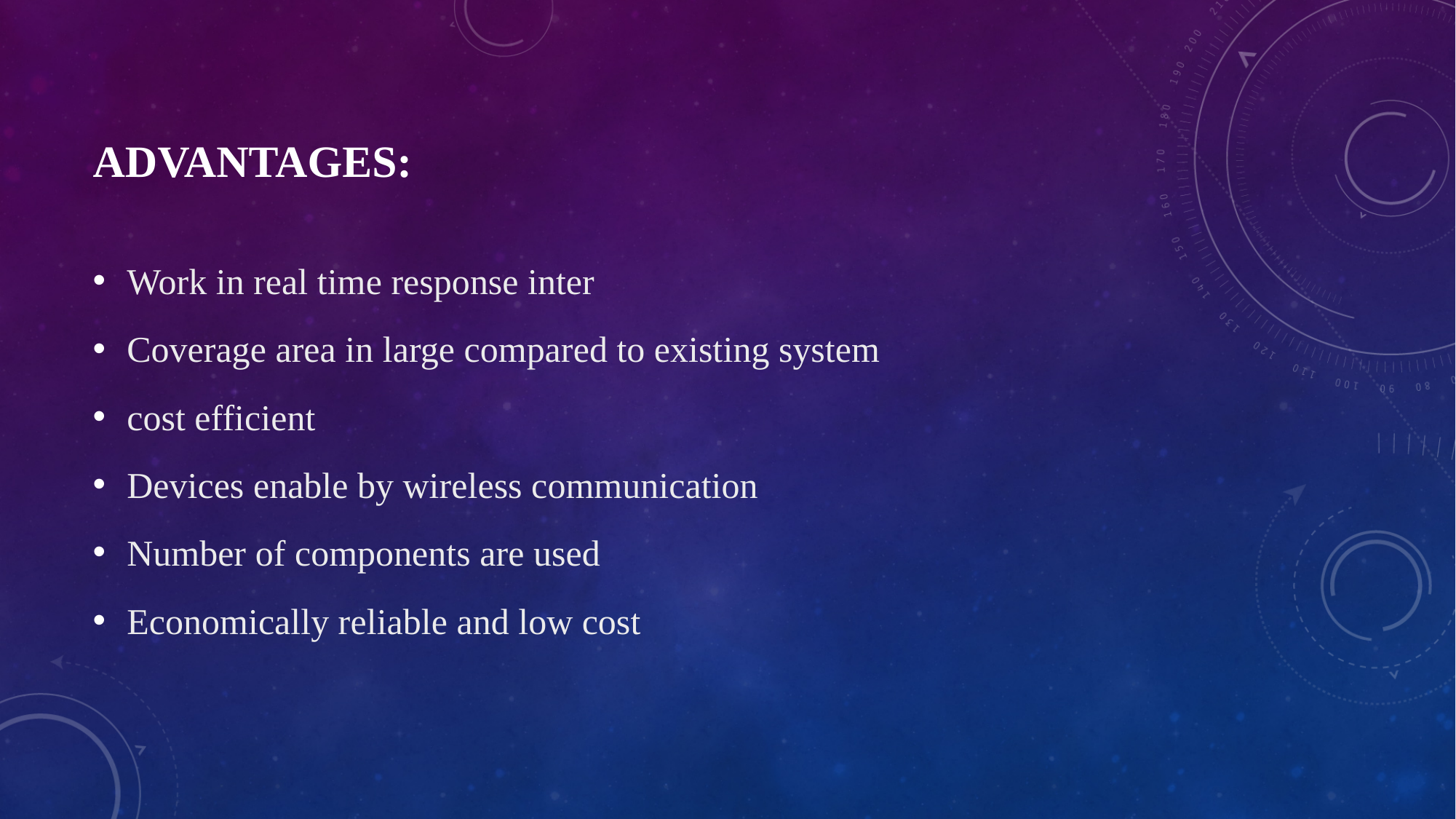

# ADVANTAGES:
Work in real time response inter
Coverage area in large compared to existing system
cost efficient
Devices enable by wireless communication
Number of components are used
Economically reliable and low cost